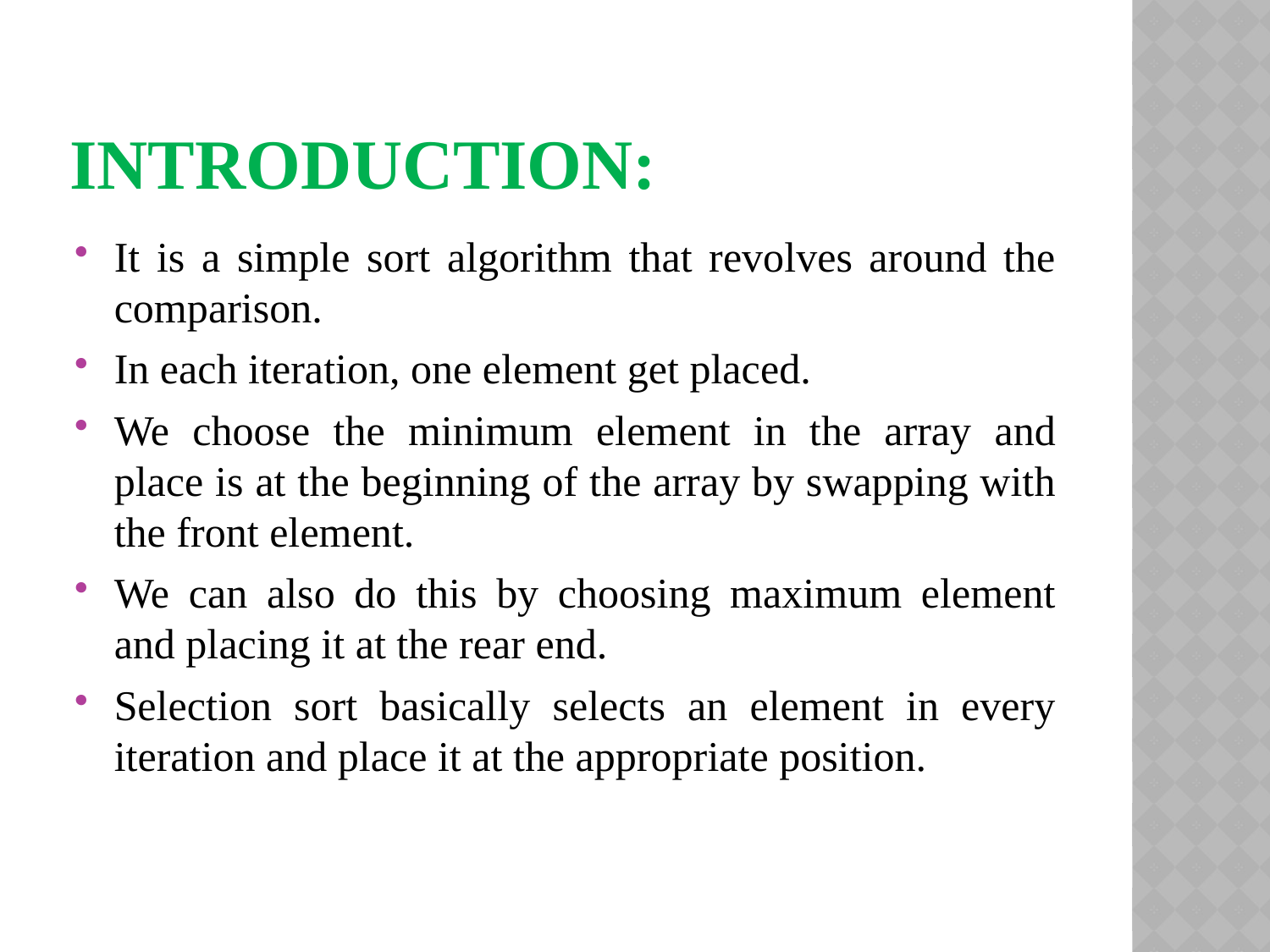

# Introduction:
It is a simple sort algorithm that revolves around the comparison.
In each iteration, one element get placed.
We choose the minimum element in the array and place is at the beginning of the array by swapping with the front element.
We can also do this by choosing maximum element and placing it at the rear end.
Selection sort basically selects an element in every iteration and place it at the appropriate position.